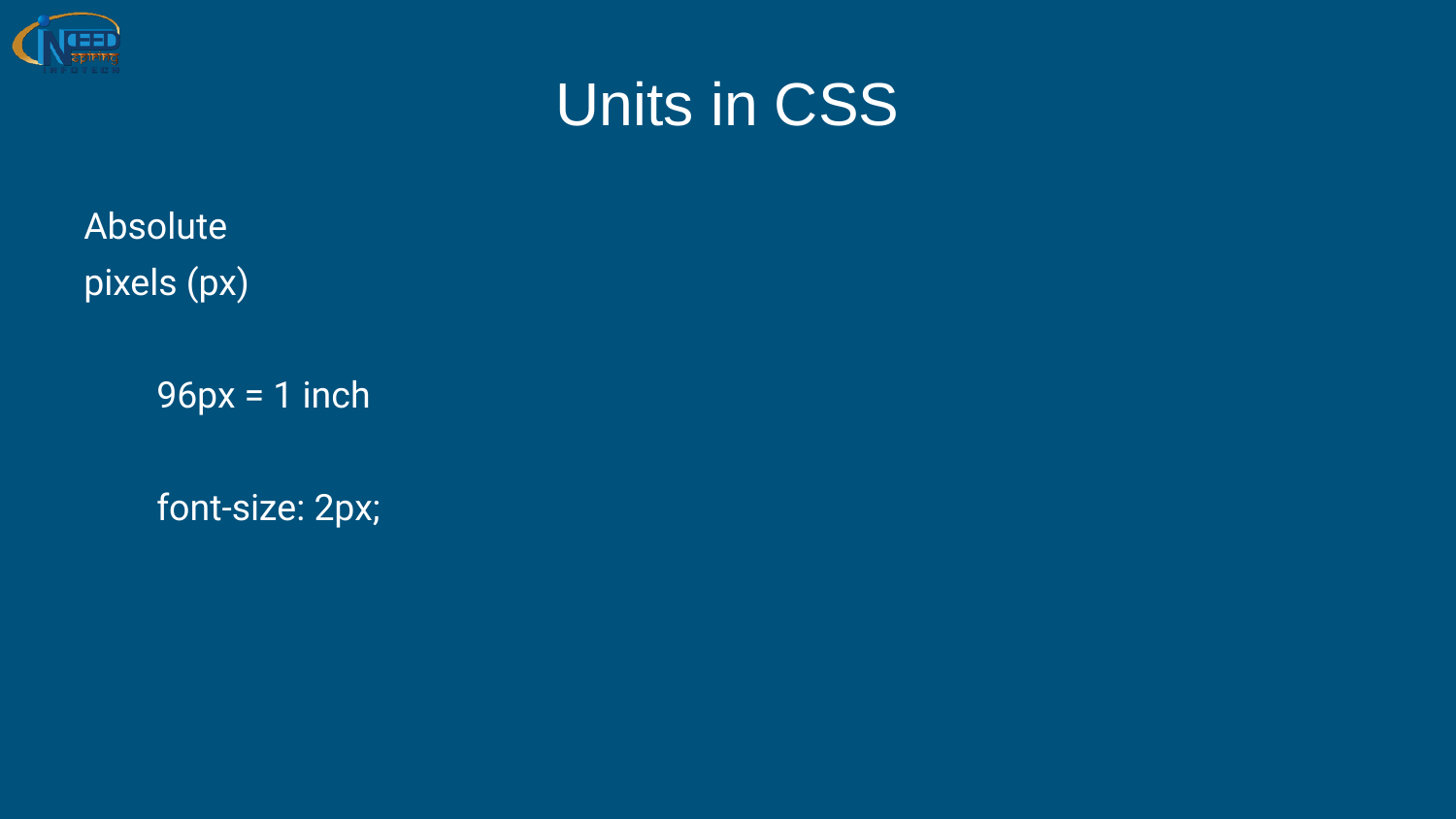

# Units in CSS
Absolute
pixels (px)

96px = 1 inch

font-size: 2px;